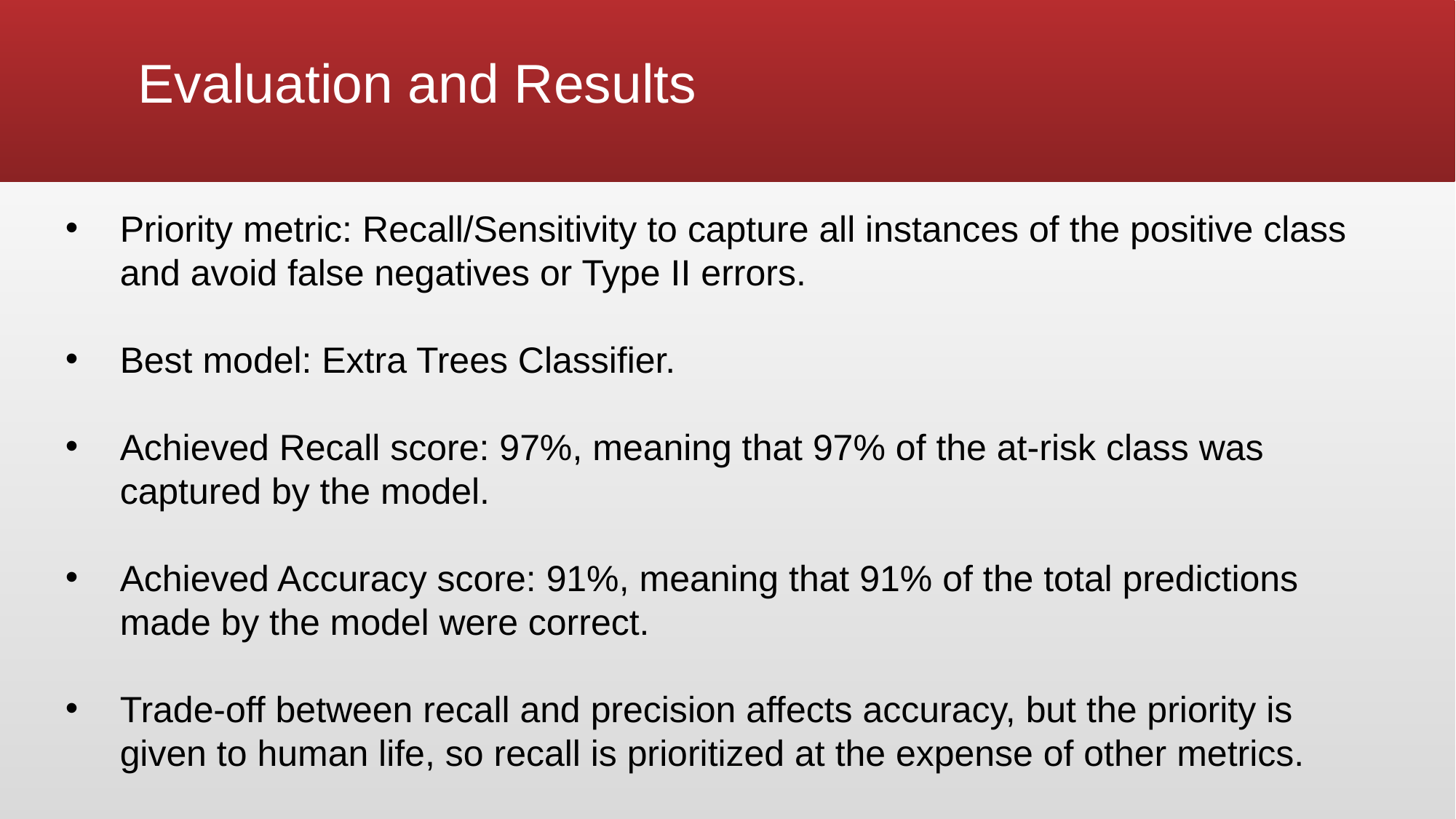

# Evaluation and Results
Priority metric: Recall/Sensitivity to capture all instances of the positive class and avoid false negatives or Type II errors.

Best model: Extra Trees Classifier.

Achieved Recall score: 97%, meaning that 97% of the at-risk class was captured by the model.

Achieved Accuracy score: 91%, meaning that 91% of the total predictions made by the model were correct.

Trade-off between recall and precision affects accuracy, but the priority is given to human life, so recall is prioritized at the expense of other metrics.